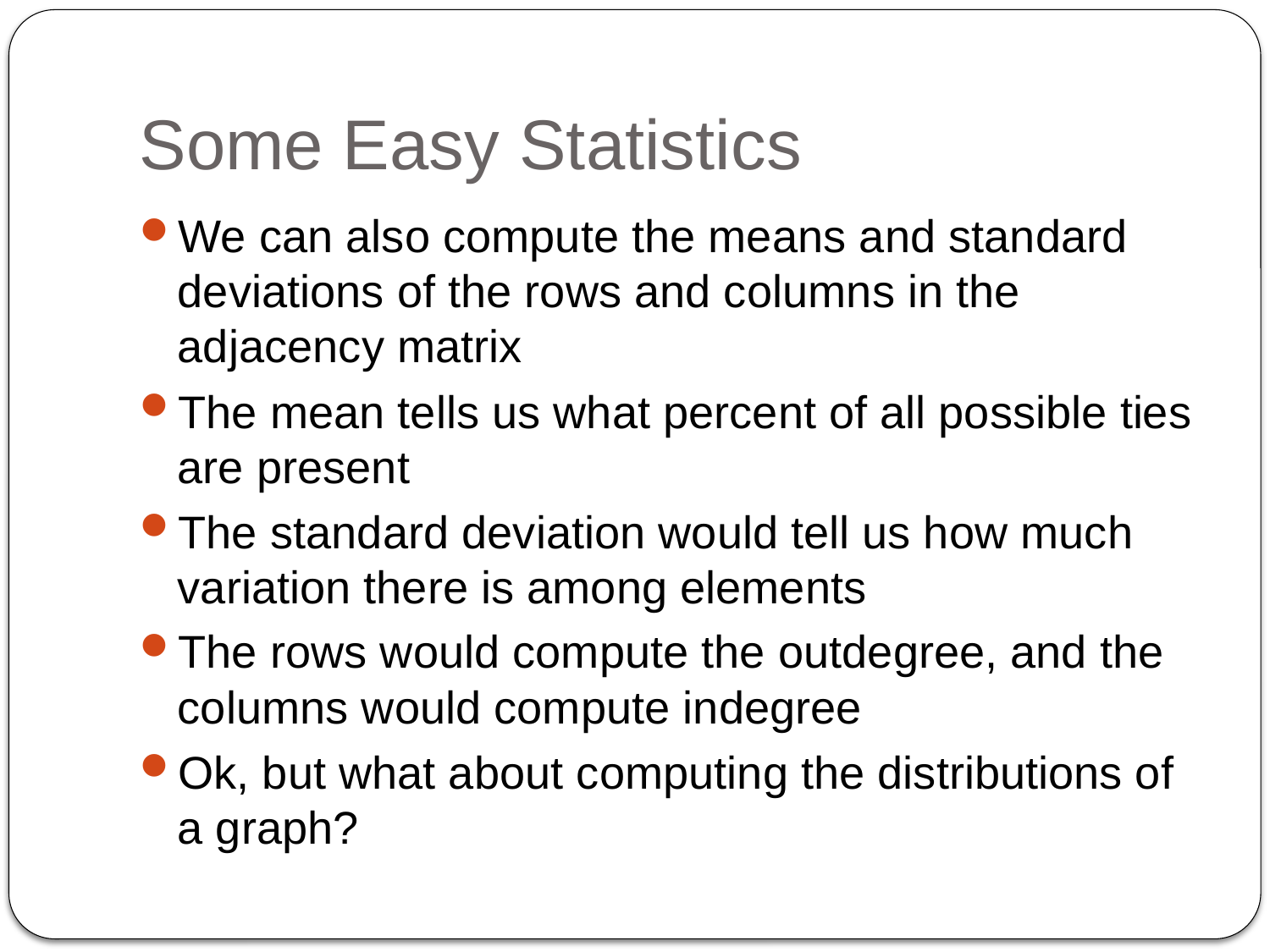

# Some Easy Statistics
We can also compute the means and standard deviations of the rows and columns in the adjacency matrix
The mean tells us what percent of all possible ties are present
The standard deviation would tell us how much variation there is among elements
The rows would compute the outdegree, and the columns would compute indegree
Ok, but what about computing the distributions of a graph?